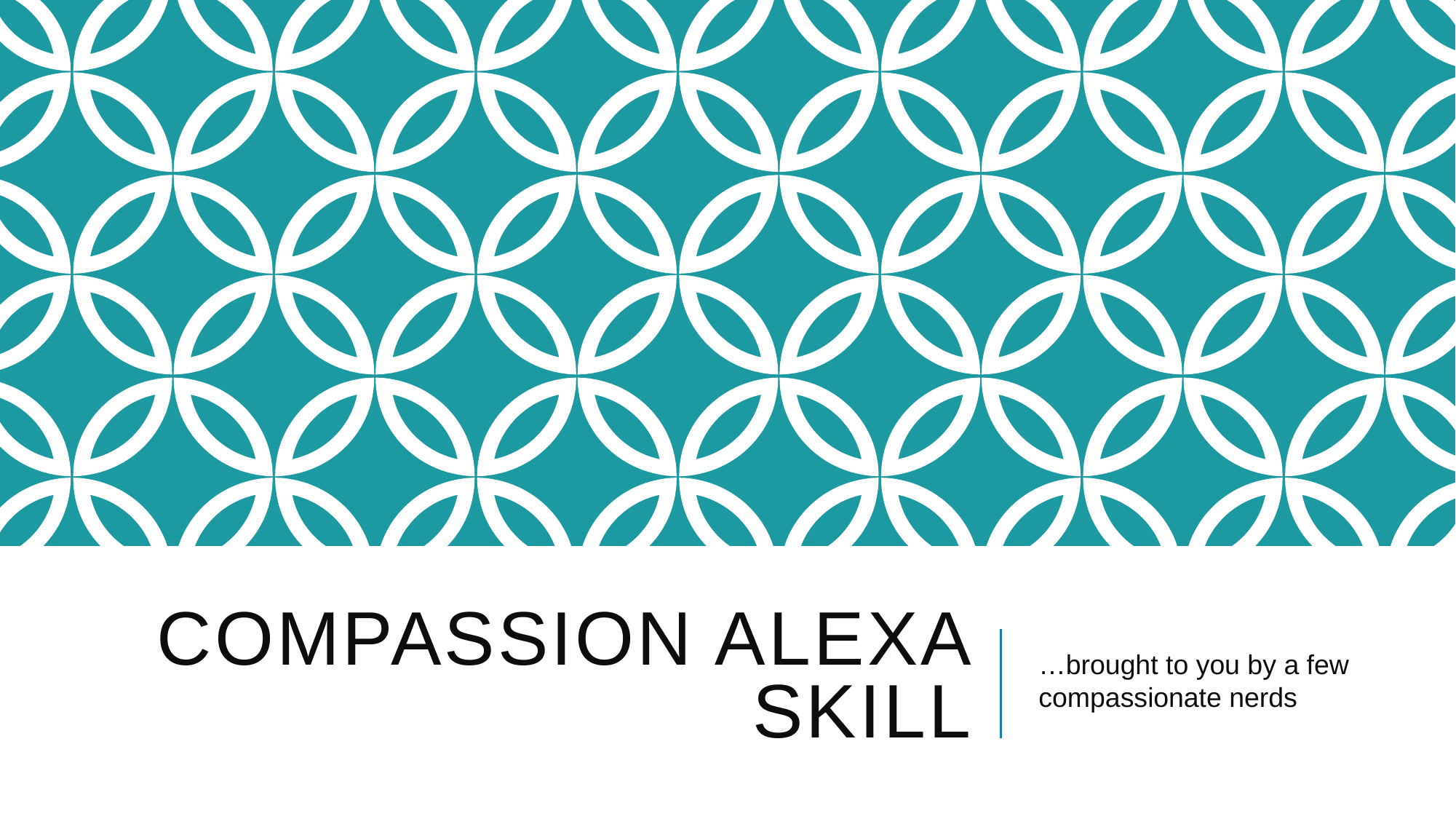

# Compassion Alexa Skill
…brought to you by a few compassionate nerds